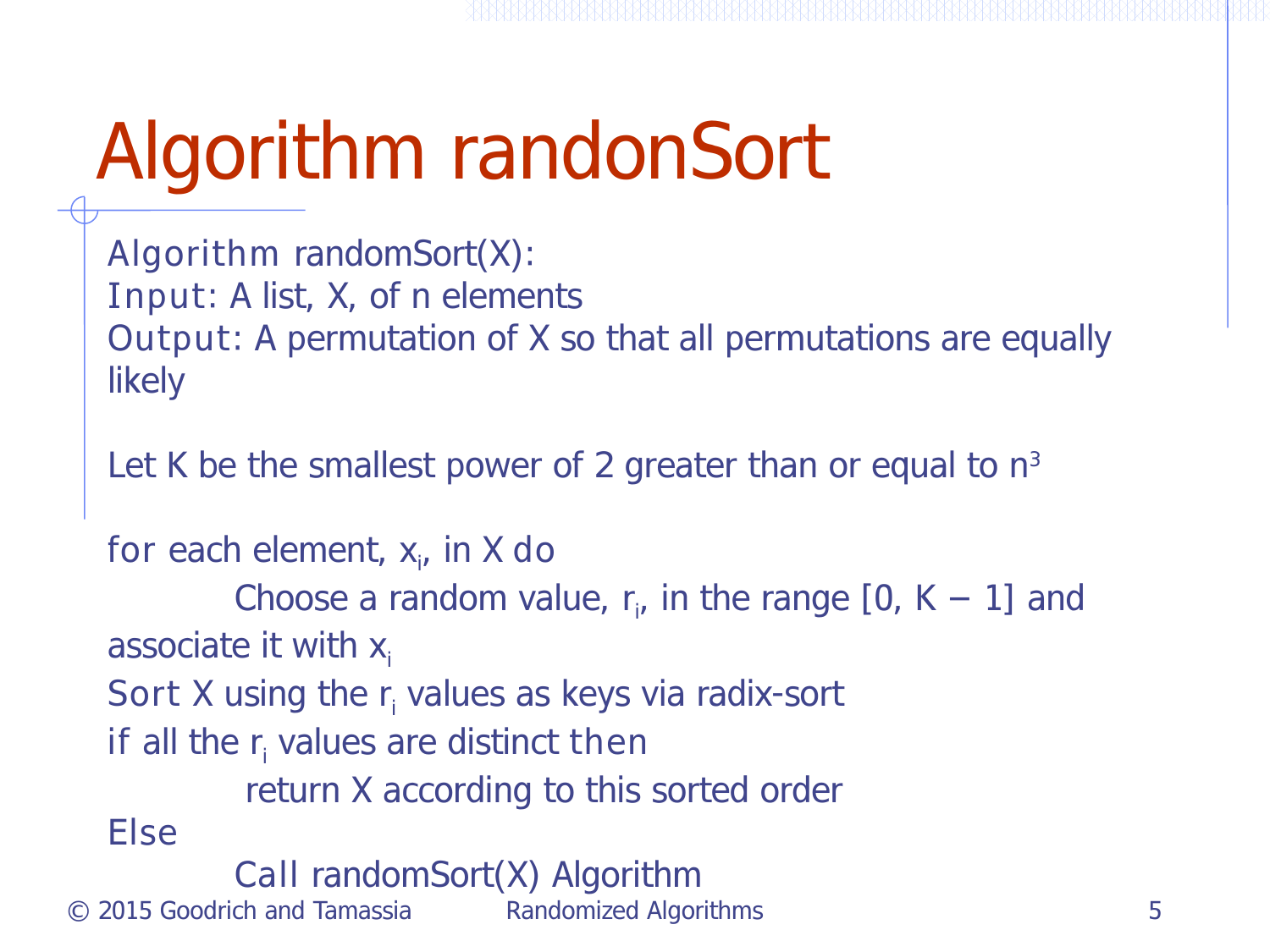

# Algorithm randonSort
Algorithm randomSort(X):
Input: A list, X, of n elements
Output: A permutation of X so that all permutations are equally likely

Let K be the smallest power of 2 greater than or equal to n3

for each element, xi, in X do
	Choose a random value, ri, in the range [0, K − 1] and 	associate it with xi
Sort X using the ri values as keys via radix-sort
if all the ri values are distinct then
	 return X according to this sorted order
Else
	Call randomSort(X) Algorithm
Randomized Algorithms
5